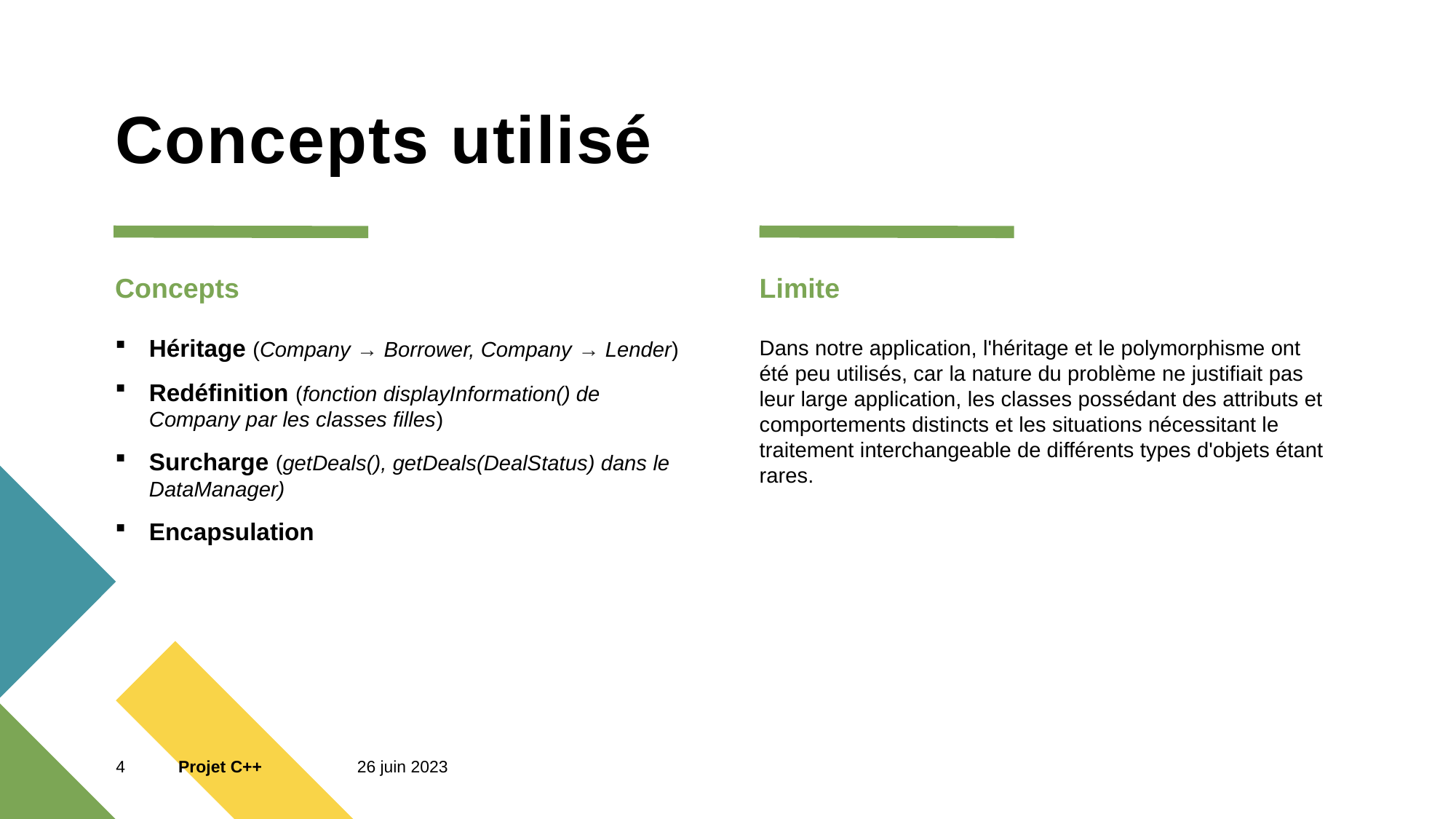

# Concepts utilisé
Concepts
Limite
Héritage (Company → Borrower, Company → Lender)
Redéfinition (fonction displayInformation() de Company par les classes filles)
Surcharge (getDeals(), getDeals(DealStatus) dans le DataManager)
Encapsulation

Dans notre application, l'héritage et le polymorphisme ont été peu utilisés, car la nature du problème ne justifiait pas leur large application, les classes possédant des attributs et comportements distincts et les situations nécessitant le traitement interchangeable de différents types d'objets étant rares.

4
Projet C++
26 juin 2023